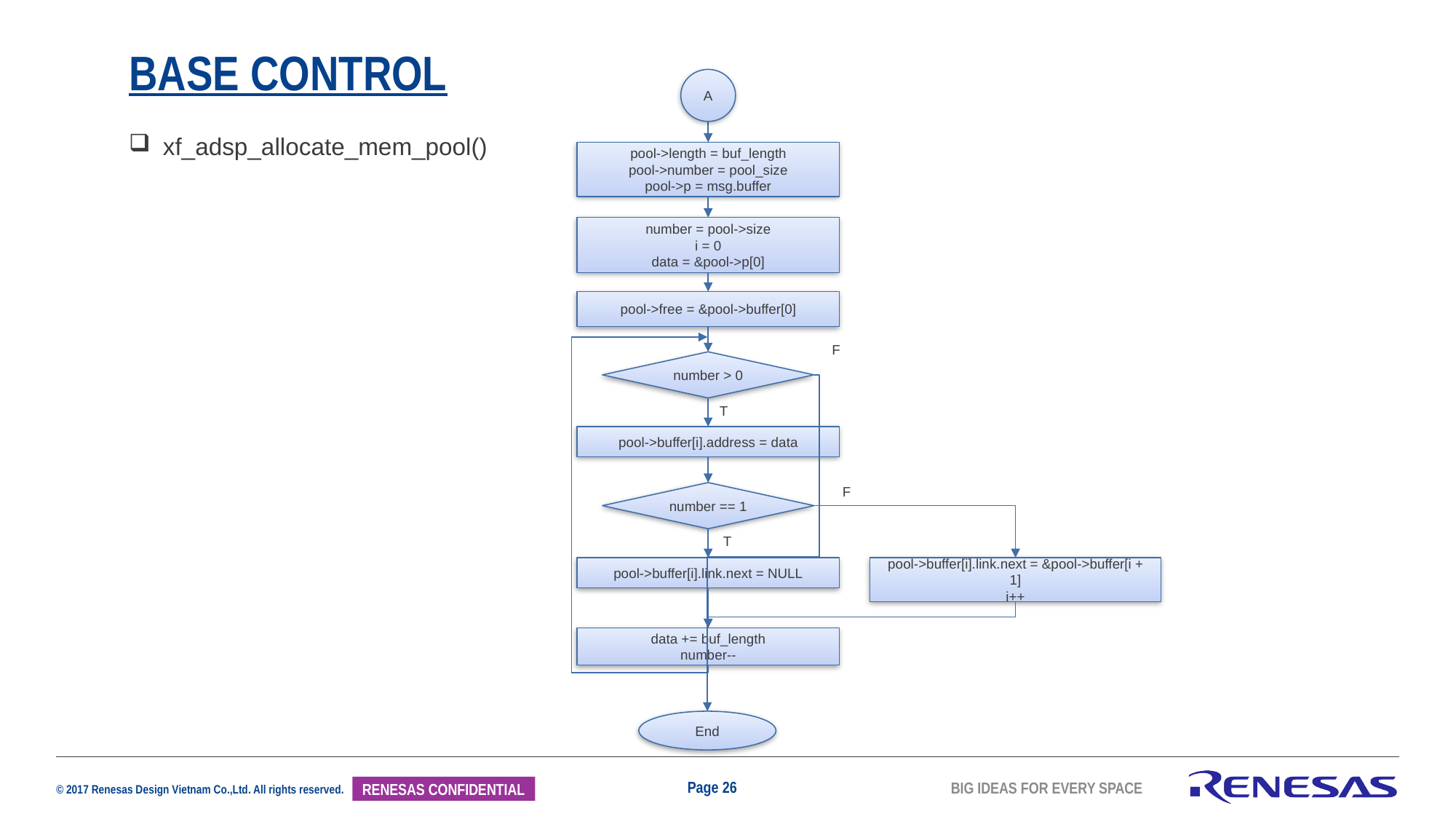

# Base control
A
xf_adsp_allocate_mem_pool()
pool->length = buf_length
pool->number = pool_size
pool->p = msg.buffer
number = pool->size
i = 0
data = &pool->p[0]
pool->free = &pool->buffer[0]
F
number > 0
T
pool->buffer[i].address = data
F
number == 1
T
pool->buffer[i].link.next = NULL
pool->buffer[i].link.next = &pool->buffer[i + 1]
i++
data += buf_length
number--
End
Page 26